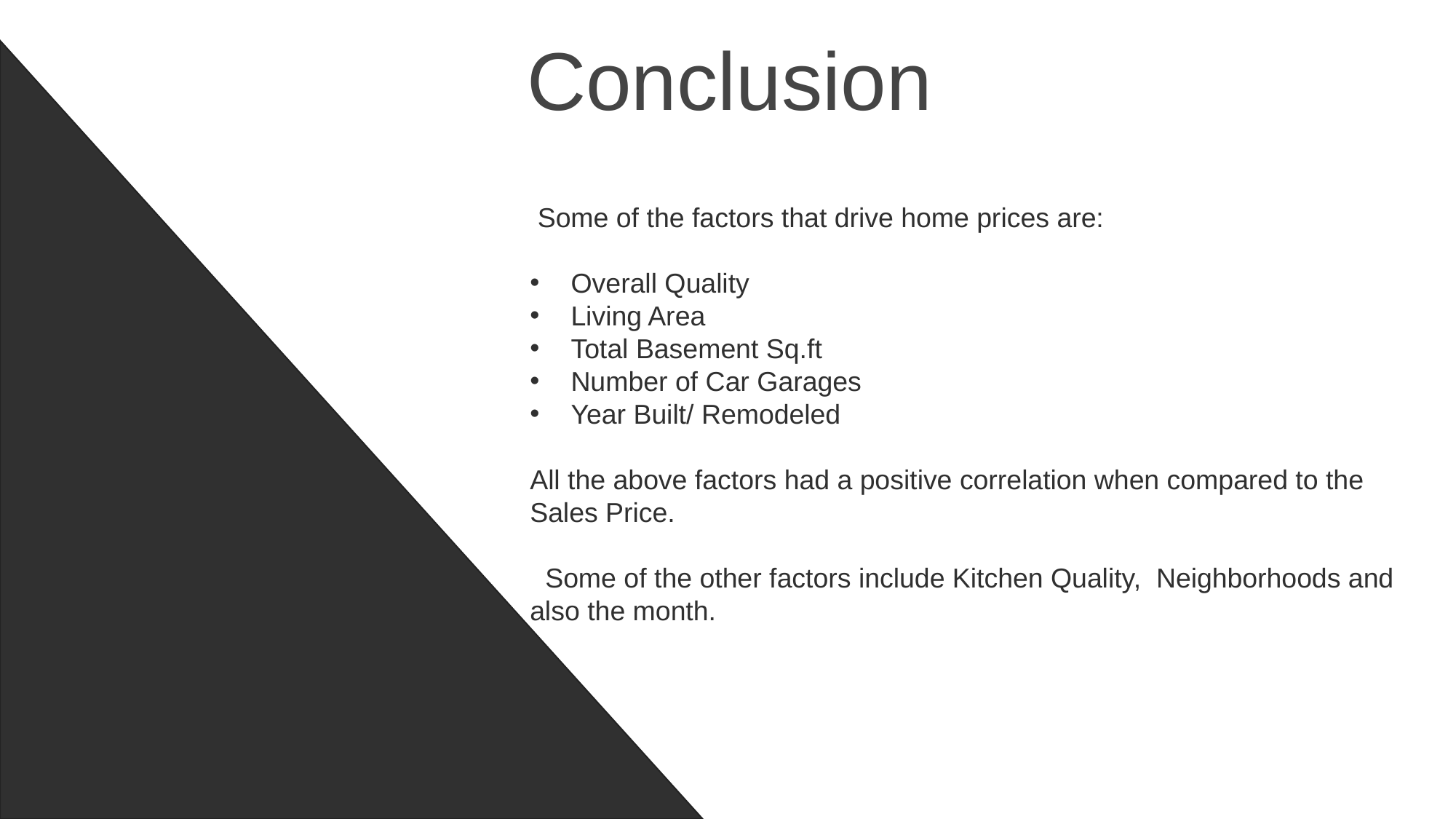

Conclusion
 Some of the factors that drive home prices are:

Overall Quality
Living Area
Total Basement Sq.ft
Number of Car Garages
Year Built/ Remodeled

All the above factors had a positive correlation when compared to the Sales Price.

  Some of the other factors include Kitchen Quality,  Neighborhoods and also the month.